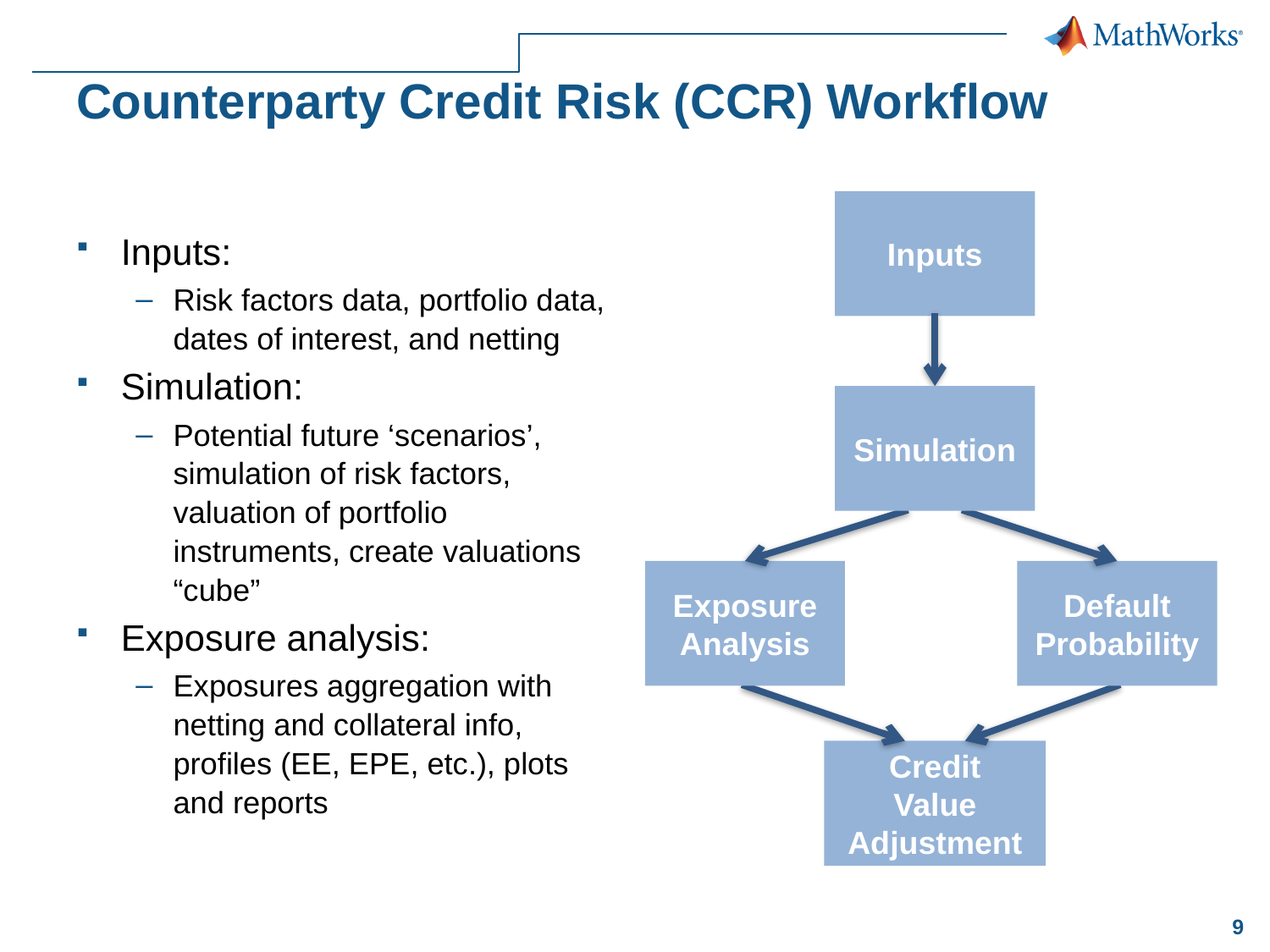

# Counterparty Credit Risk (CCR) Workflow
Inputs
Inputs:
Risk factors data, portfolio data, dates of interest, and netting
Simulation:
Potential future ‘scenarios’, simulation of risk factors, valuation of portfolio instruments, create valuations “cube”
Exposure analysis:
Exposures aggregation with netting and collateral info, profiles (EE, EPE, etc.), plots and reports
Simulation
Exposure
Analysis
Default
Probability
Credit
Value
Adjustment